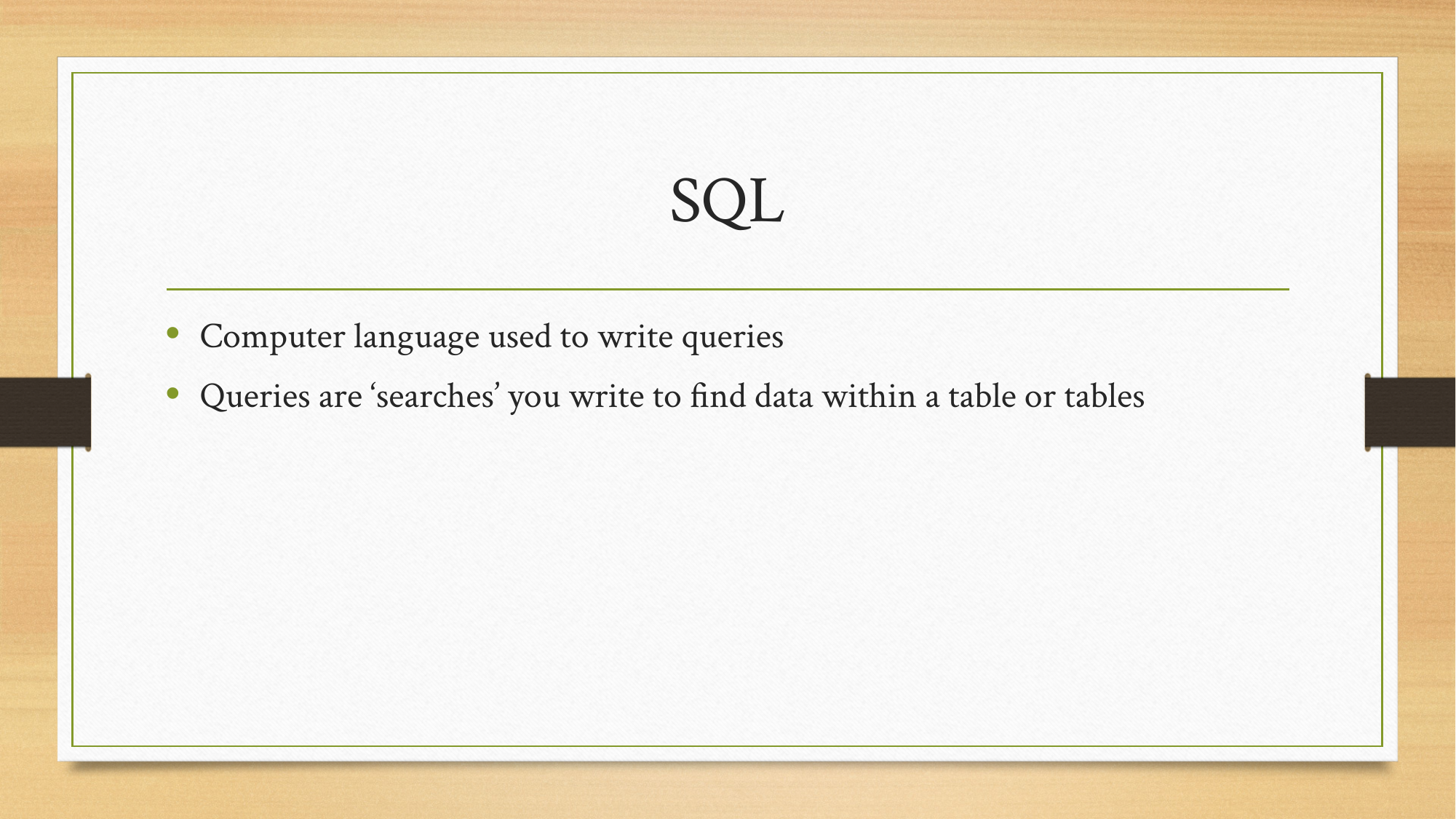

# SQL
Computer language used to write queries
Queries are ‘searches’ you write to find data within a table or tables